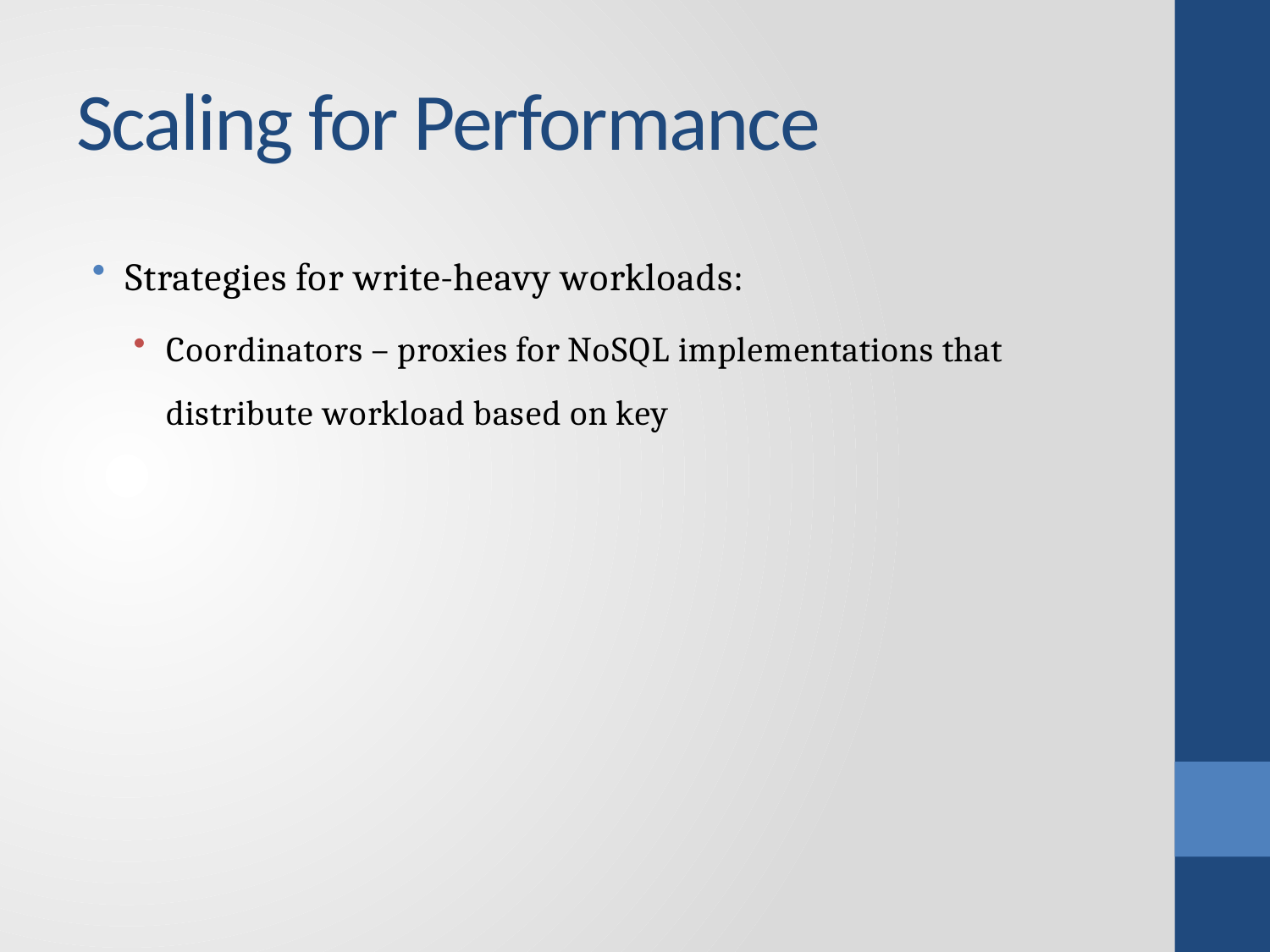

# Scaling for Performance
Strategies for write-heavy workloads:
Coordinators – proxies for NoSQL implementations that distribute workload based on key